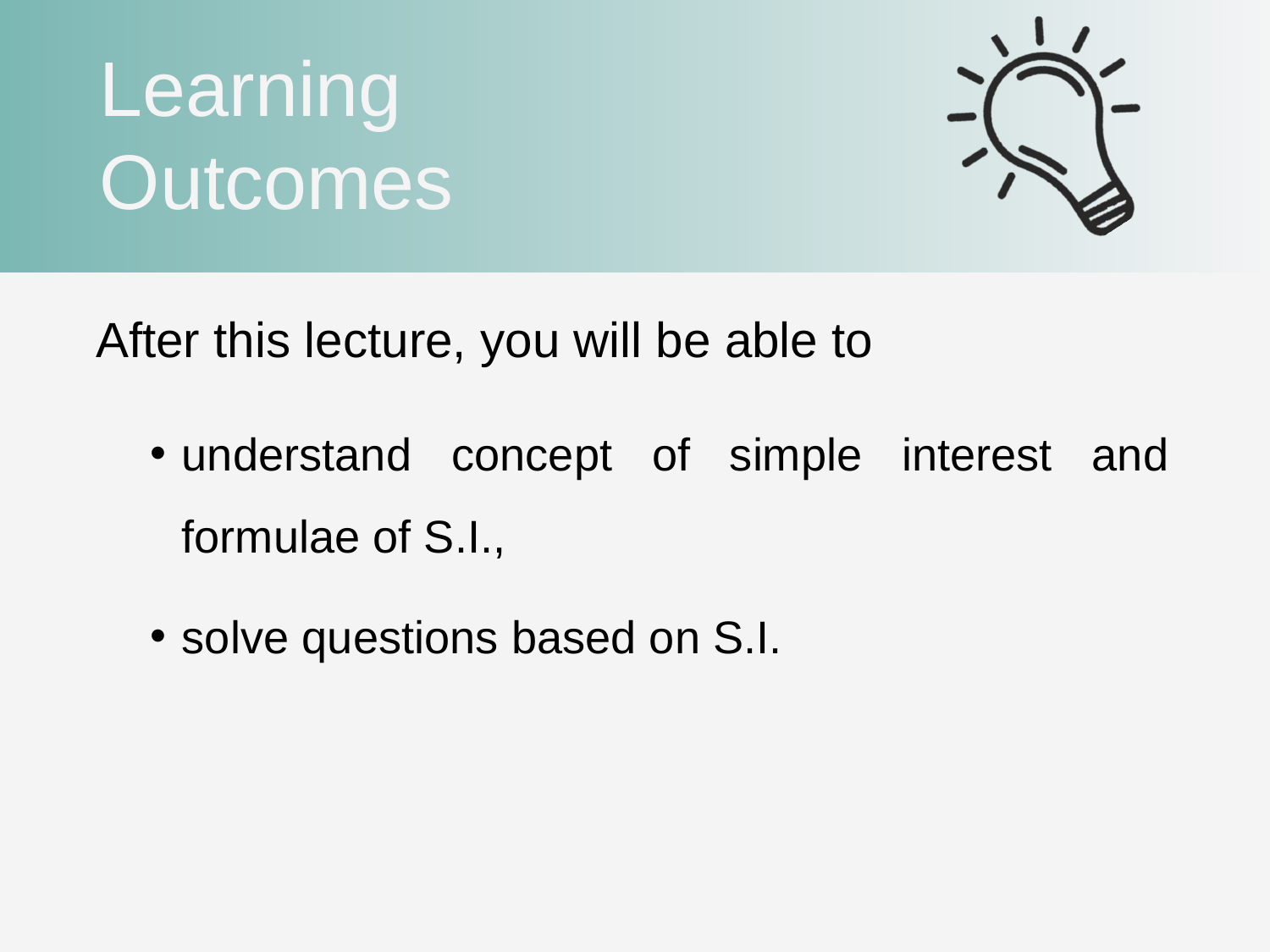

understand concept of simple interest and formulae of S.I.,
solve questions based on S.I.